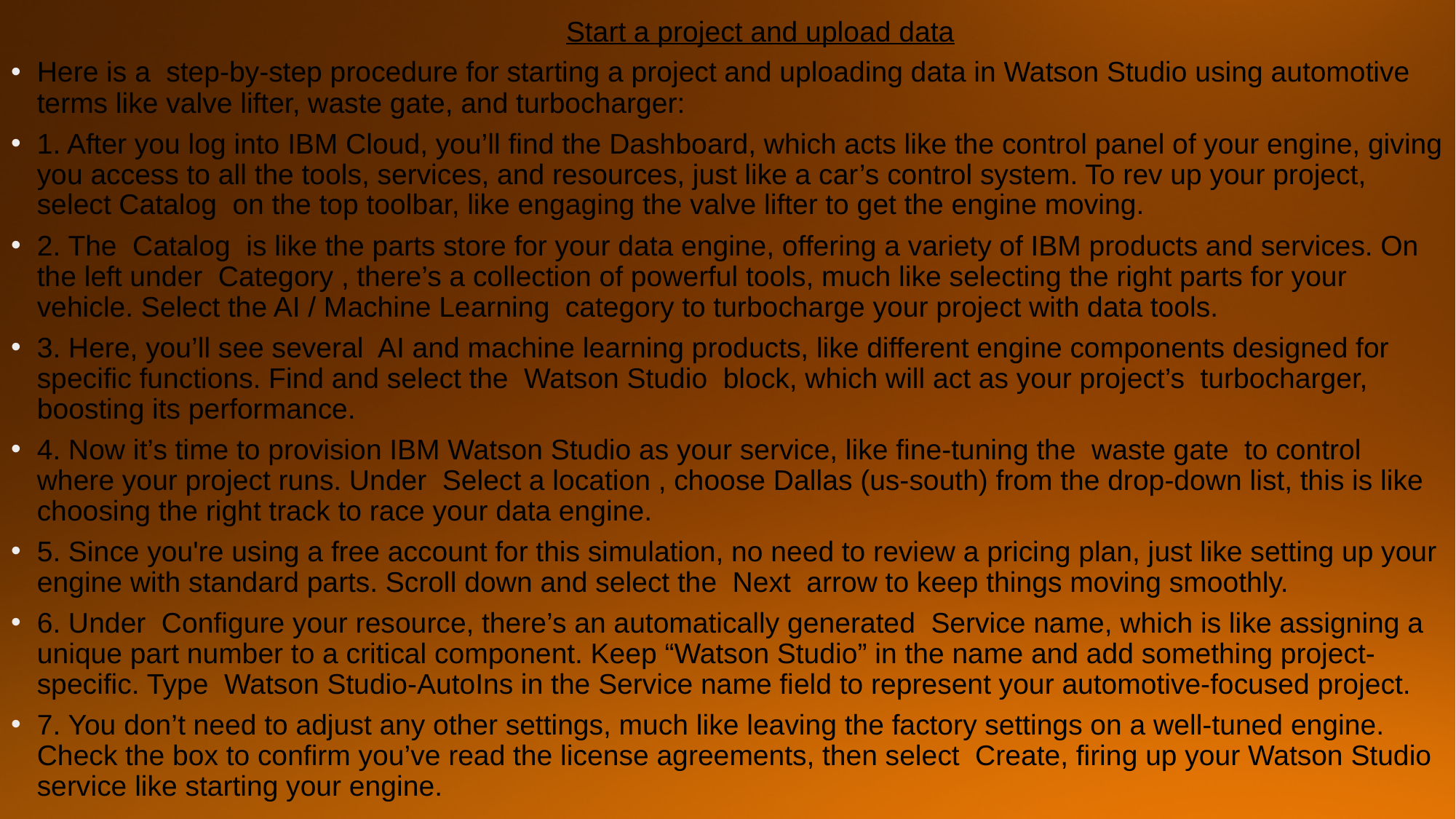

Start a project and upload data
Here is a  step-by-step procedure for starting a project and uploading data in Watson Studio using automotive terms like valve lifter, waste gate, and turbocharger:
1. After you log into IBM Cloud, you’ll find the Dashboard, which acts like the control panel of your engine, giving you access to all the tools, services, and resources, just like a car’s control system. To rev up your project, select Catalog  on the top toolbar, like engaging the valve lifter to get the engine moving.
2. The  Catalog  is like the parts store for your data engine, offering a variety of IBM products and services. On the left under  Category , there’s a collection of powerful tools, much like selecting the right parts for your vehicle. Select the AI / Machine Learning  category to turbocharge your project with data tools.
3. Here, you’ll see several  AI and machine learning products, like different engine components designed for specific functions. Find and select the  Watson Studio  block, which will act as your project’s  turbocharger, boosting its performance.
4. Now it’s time to provision IBM Watson Studio as your service, like fine-tuning the  waste gate  to control where your project runs. Under  Select a location , choose Dallas (us-south) from the drop-down list, this is like choosing the right track to race your data engine.
5. Since you're using a free account for this simulation, no need to review a pricing plan, just like setting up your engine with standard parts. Scroll down and select the  Next  arrow to keep things moving smoothly.
6. Under  Configure your resource, there’s an automatically generated  Service name, which is like assigning a unique part number to a critical component. Keep “Watson Studio” in the name and add something project-specific. Type  Watson Studio-AutoIns in the Service name field to represent your automotive-focused project.
7. You don’t need to adjust any other settings, much like leaving the factory settings on a well-tuned engine. Check the box to confirm you’ve read the license agreements, then select  Create, firing up your Watson Studio service like starting your engine.